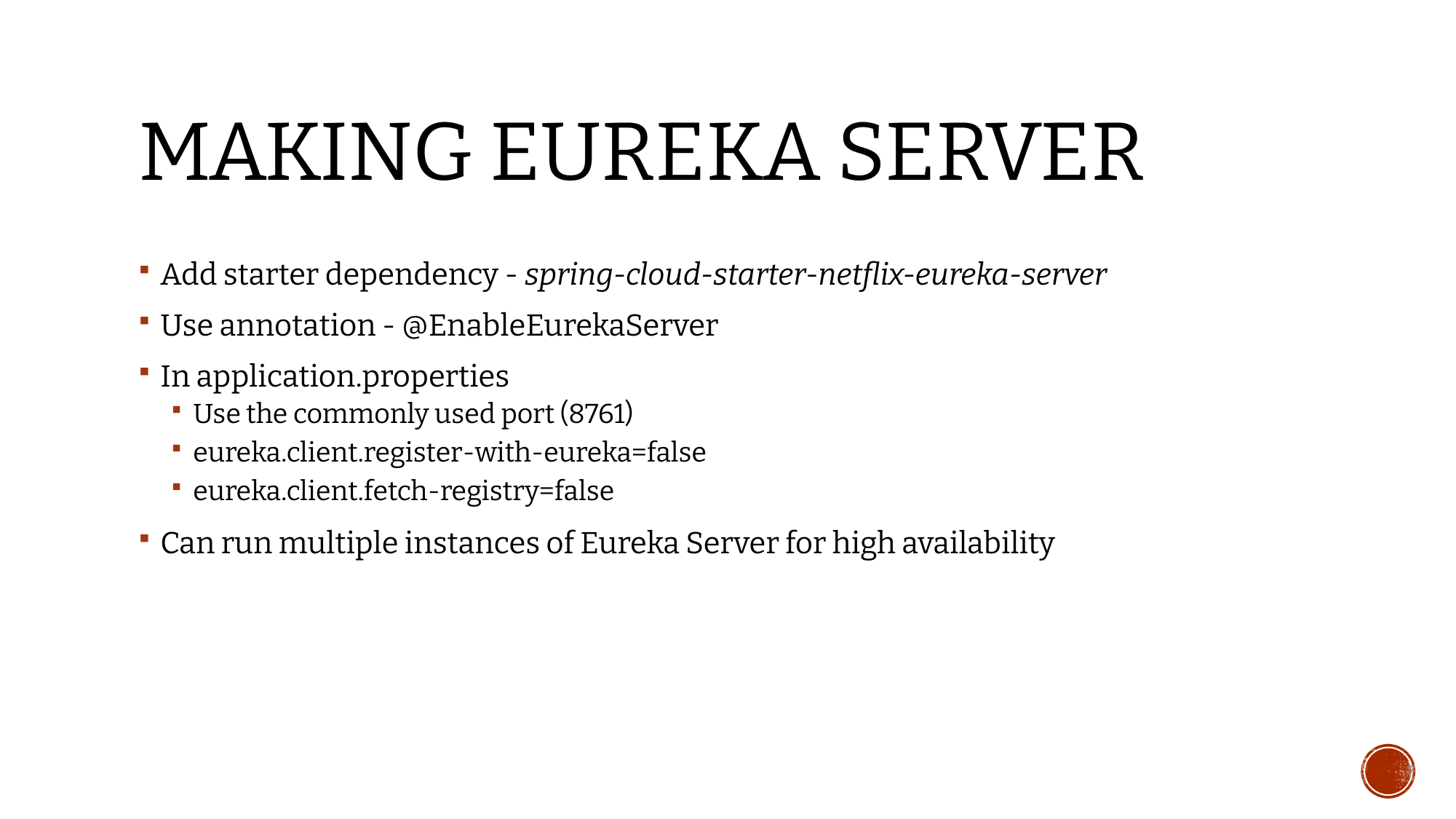

# Making Eureka Server
Add starter dependency - spring-cloud-starter-netflix-eureka-server
Use annotation - @EnableEurekaServer
In application.properties
Use the commonly used port (8761)
eureka.client.register-with-eureka=false
eureka.client.fetch-registry=false
Can run multiple instances of Eureka Server for high availability
7